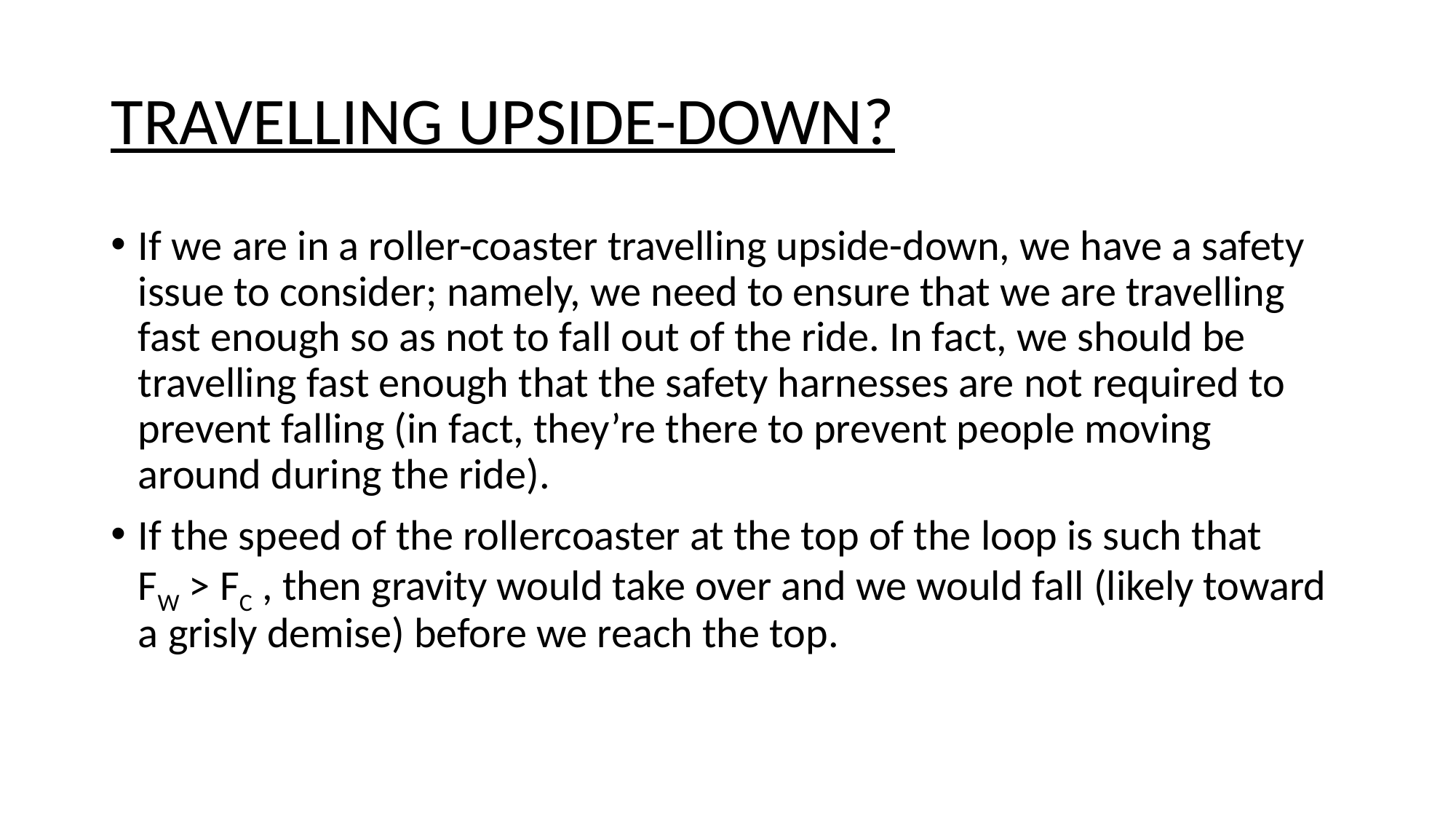

# TRAVELLING UPSIDE-DOWN?
If we are in a roller-coaster travelling upside-down, we have a safety issue to consider; namely, we need to ensure that we are travelling fast enough so as not to fall out of the ride. In fact, we should be travelling fast enough that the safety harnesses are not required to prevent falling (in fact, they’re there to prevent people moving around during the ride).
If the speed of the rollercoaster at the top of the loop is such that     FW > FC , then gravity would take over and we would fall (likely toward a grisly demise) before we reach the top.